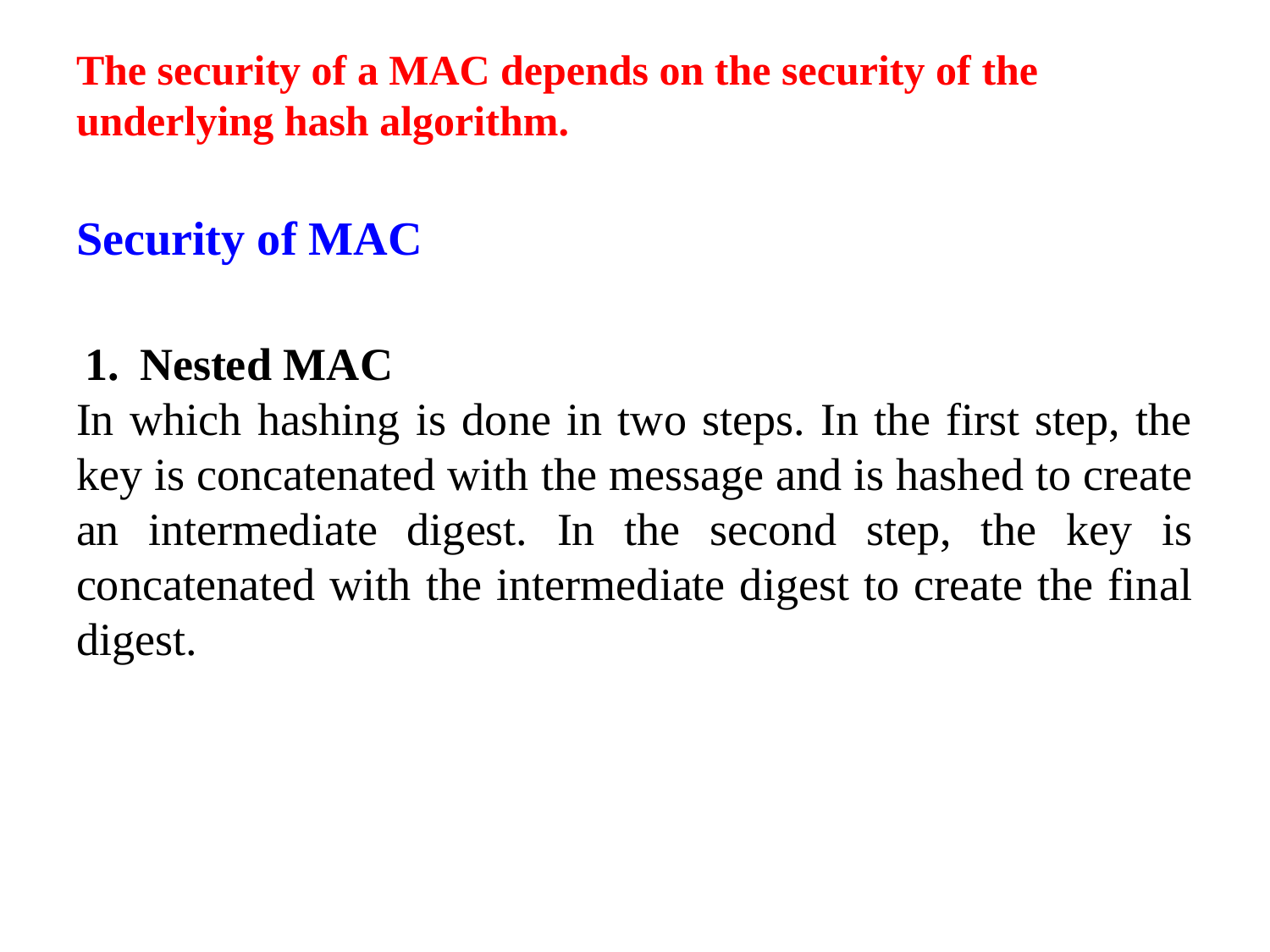

The security of a MAC depends on the security of the underlying hash algorithm.

Security of MAC

Nested MAC
In which hashing is done in two steps. In the first step, the key is concatenated with the message and is hashed to create an intermediate digest. In the second step, the key is concatenated with the intermediate digest to create the final digest.